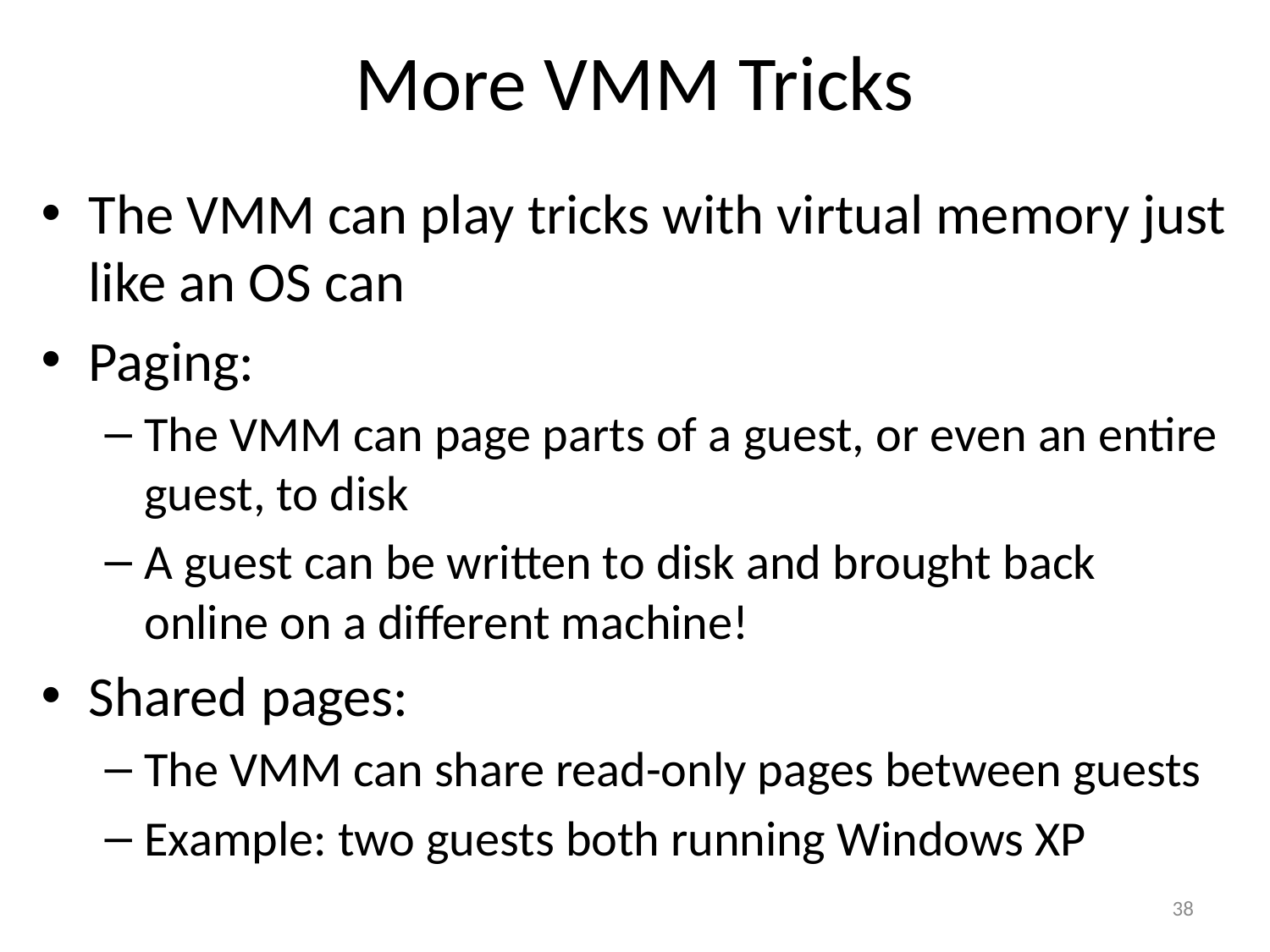

# More VMM Tricks
The VMM can play tricks with virtual memory just like an OS can
Paging:
The VMM can page parts of a guest, or even an entire guest, to disk
A guest can be written to disk and brought back online on a different machine!
Shared pages:
The VMM can share read-only pages between guests
Example: two guests both running Windows XP
38